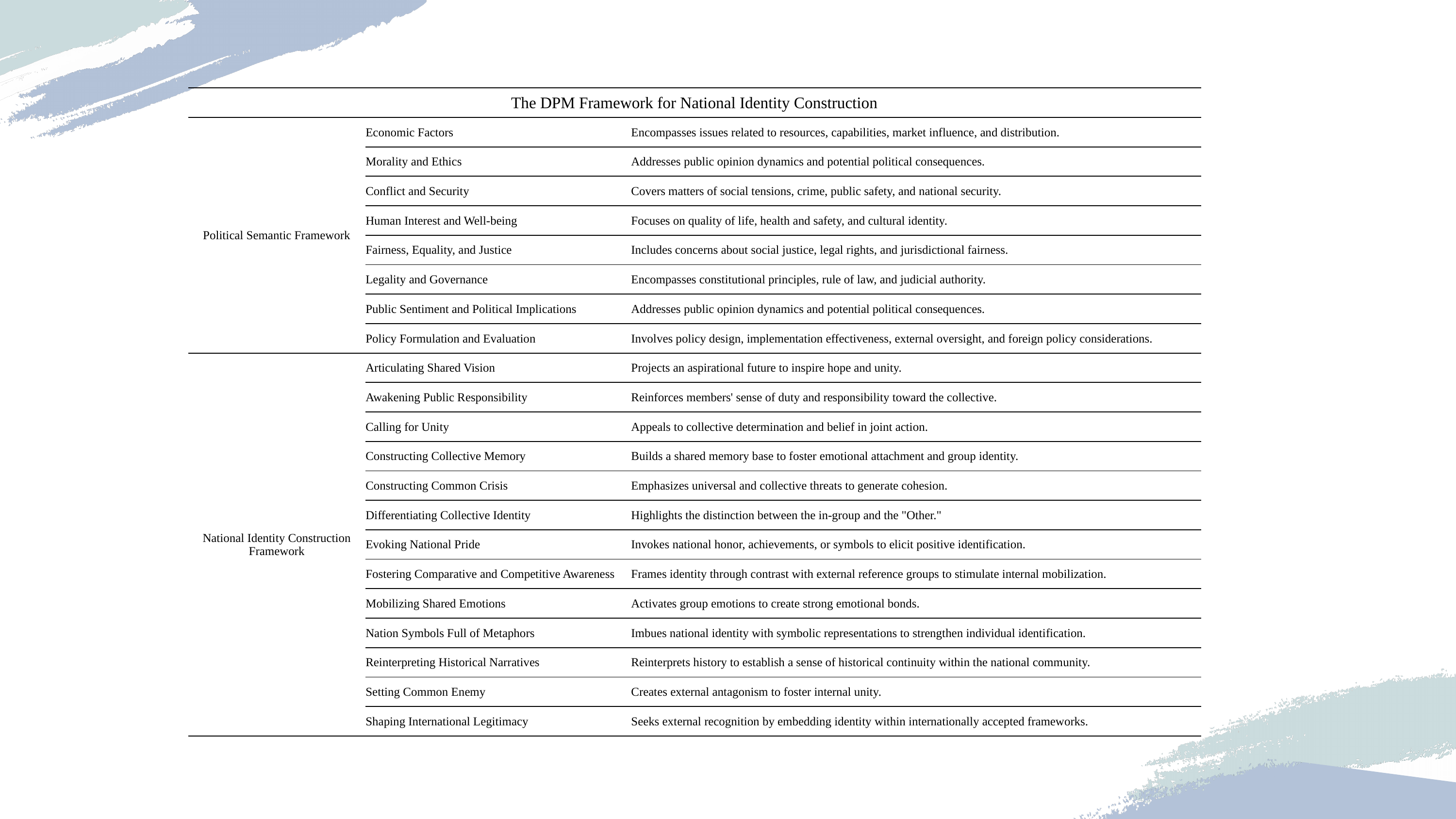

| The DPM Framework for National Identity Construction |  |  |
| --- | --- | --- |
| Political Semantic Framework | Economic Factors | Encompasses issues related to resources, capabilities, market influence, and distribution. |
|  | Morality and Ethics | Addresses public opinion dynamics and potential political consequences. |
|  | Conflict and Security | Covers matters of social tensions, crime, public safety, and national security. |
|  | Human Interest and Well-being | Focuses on quality of life, health and safety, and cultural identity. |
|  | Fairness, Equality, and Justice | Includes concerns about social justice, legal rights, and jurisdictional fairness. |
|  | Legality and Governance | Encompasses constitutional principles, rule of law, and judicial authority. |
|  | Public Sentiment and Political Implications | Addresses public opinion dynamics and potential political consequences. |
|  | Policy Formulation and Evaluation | Involves policy design, implementation effectiveness, external oversight, and foreign policy considerations. |
| National Identity Construction Framework | Articulating Shared Vision | Projects an aspirational future to inspire hope and unity. |
|  | Awakening Public Responsibility | Reinforces members' sense of duty and responsibility toward the collective. |
|  | Calling for Unity | Appeals to collective determination and belief in joint action. |
|  | Constructing Collective Memory | Builds a shared memory base to foster emotional attachment and group identity. |
|  | Constructing Common Crisis | Emphasizes universal and collective threats to generate cohesion. |
|  | Differentiating Collective Identity | Highlights the distinction between the in-group and the "Other." |
|  | Evoking National Pride | Invokes national honor, achievements, or symbols to elicit positive identification. |
|  | Fostering Comparative and Competitive Awareness | Frames identity through contrast with external reference groups to stimulate internal mobilization. |
|  | Mobilizing Shared Emotions | Activates group emotions to create strong emotional bonds. |
|  | Nation Symbols Full of Metaphors | Imbues national identity with symbolic representations to strengthen individual identification. |
|  | Reinterpreting Historical Narratives | Reinterprets history to establish a sense of historical continuity within the national community. |
|  | Setting Common Enemy | Creates external antagonism to foster internal unity. |
|  | Shaping International Legitimacy | Seeks external recognition by embedding identity within internationally accepted frameworks. |